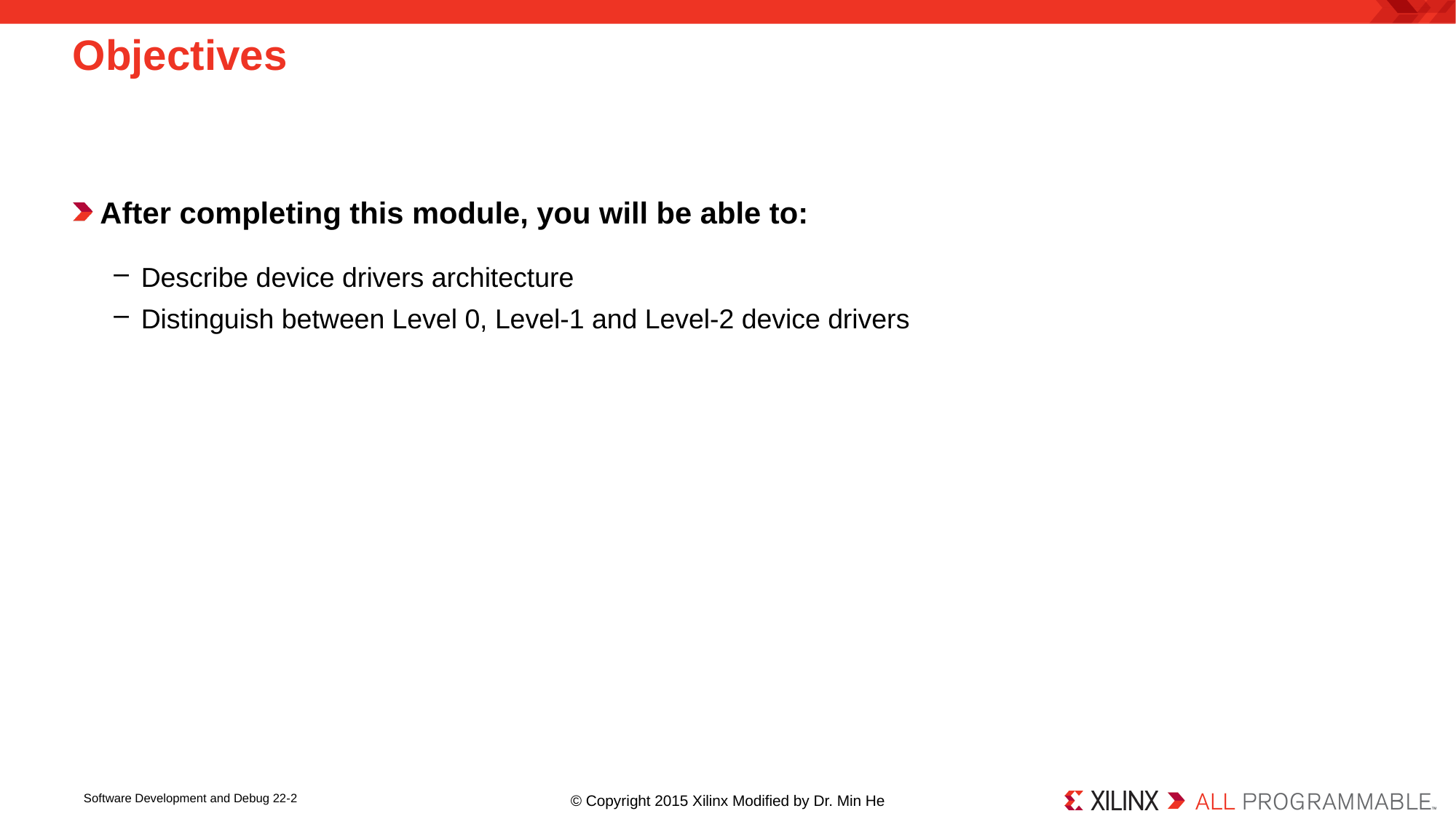

# Objectives
After completing this module, you will be able to:

Describe device drivers architecture
Distinguish between Level 0, Level-1 and Level-2 device drivers

Software Development and Debug 22-2
© Copyright 2015 Xilinx Modified by Dr. Min He